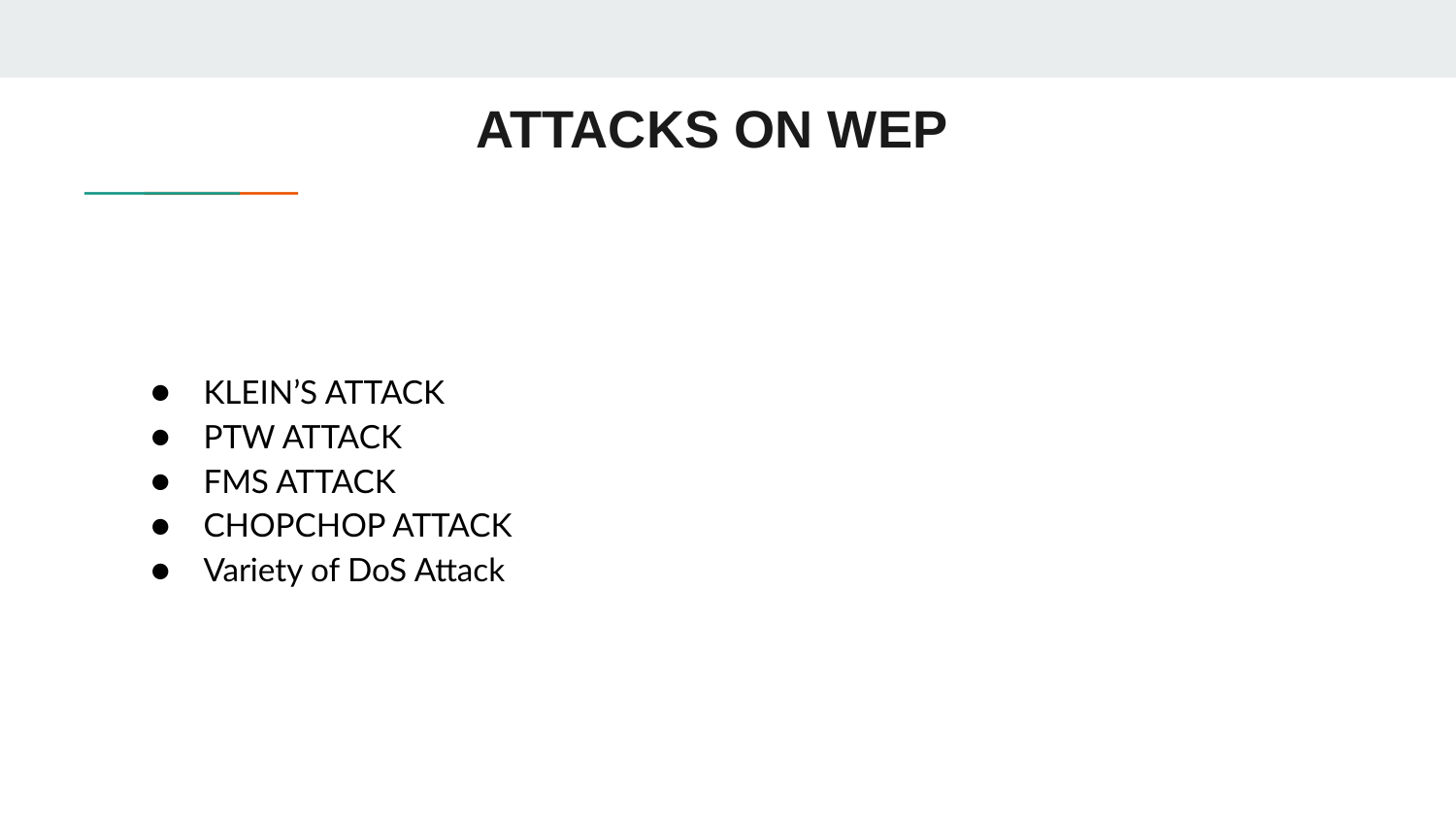

# ATTACKS ON WEP
KLEIN’S ATTACK
PTW ATTACK
FMS ATTACK
CHOPCHOP ATTACK
Variety of DoS Attack